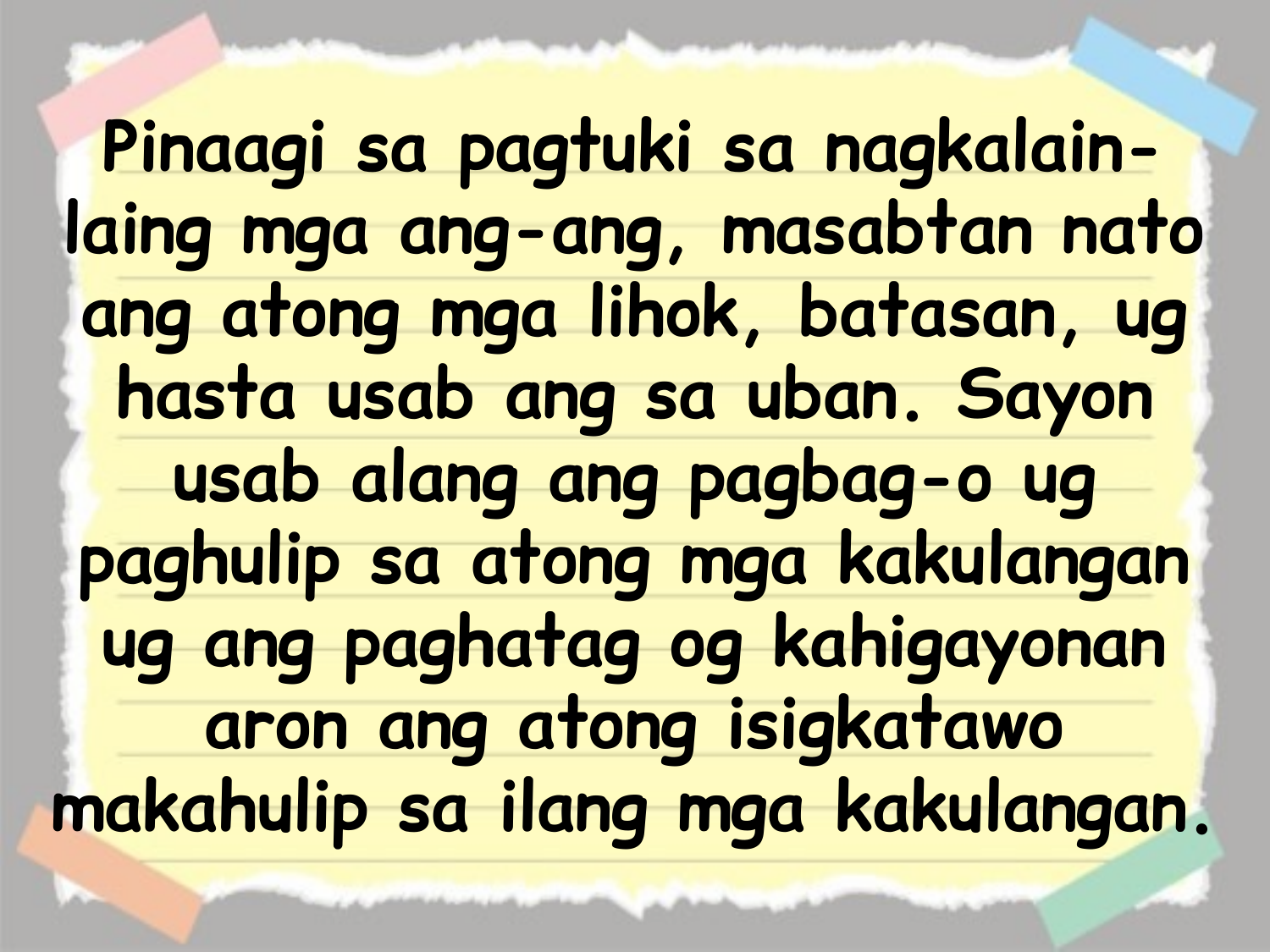

Pinaagi sa pagtuki sa nagkalain-laing mga ang-ang, masabtan nato ang atong mga lihok, batasan, ug hasta usab ang sa uban. Sayon usab alang ang pagbag-o ug paghulip sa atong mga kakulangan ug ang paghatag og kahigayonan aron ang atong isigkatawo makahulip sa ilang mga kakulangan.